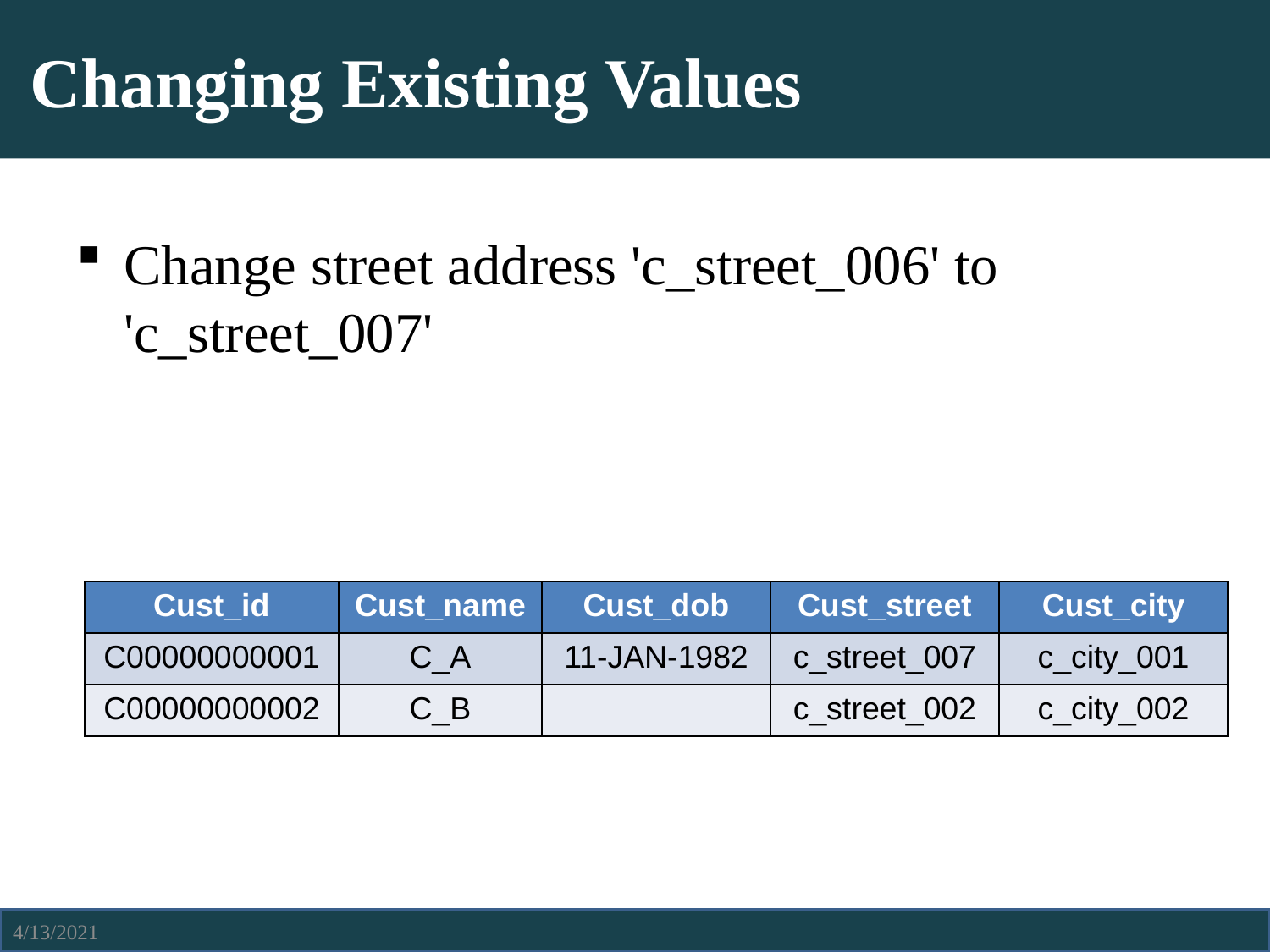

# Changing Existing Values
Change street address 'c_street_006' to 'c_street_007'

| Cust\_id | Cust\_name | Cust\_dob | Cust\_street | Cust\_city |
| --- | --- | --- | --- | --- |
| C00000000001 | C\_A | 11-JAN-1982 | c\_street\_007 | c\_city\_001 |
| C00000000002 | C\_B |  | c\_street\_002 | c\_city\_002 |
4/13/2021